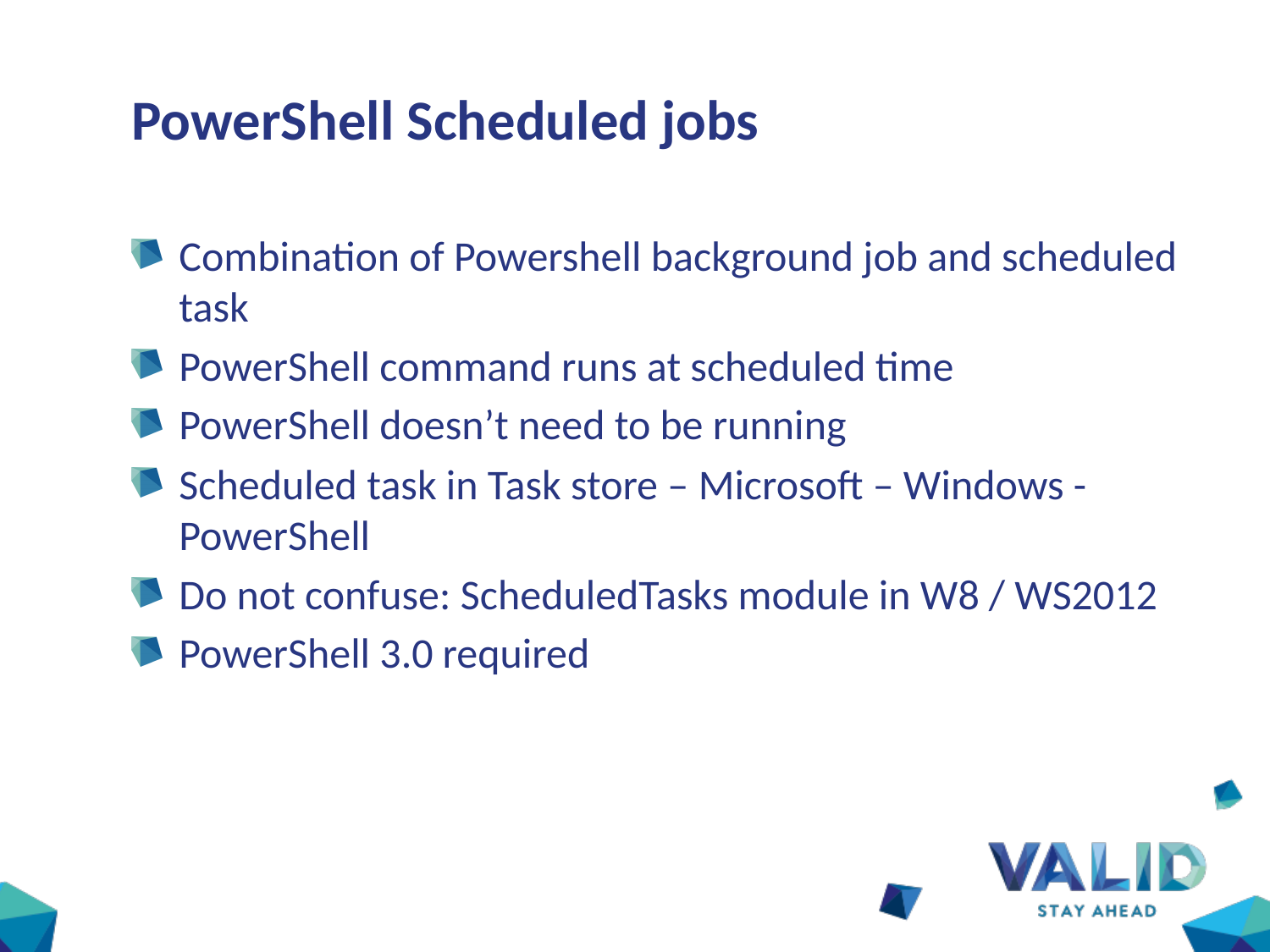

# PowerShell Scheduled jobs
Combination of Powershell background job and scheduled task
PowerShell command runs at scheduled time
PowerShell doesn’t need to be running
Scheduled task in Task store – Microsoft – Windows - PowerShell
Do not confuse: ScheduledTasks module in W8 / WS2012
PowerShell 3.0 required